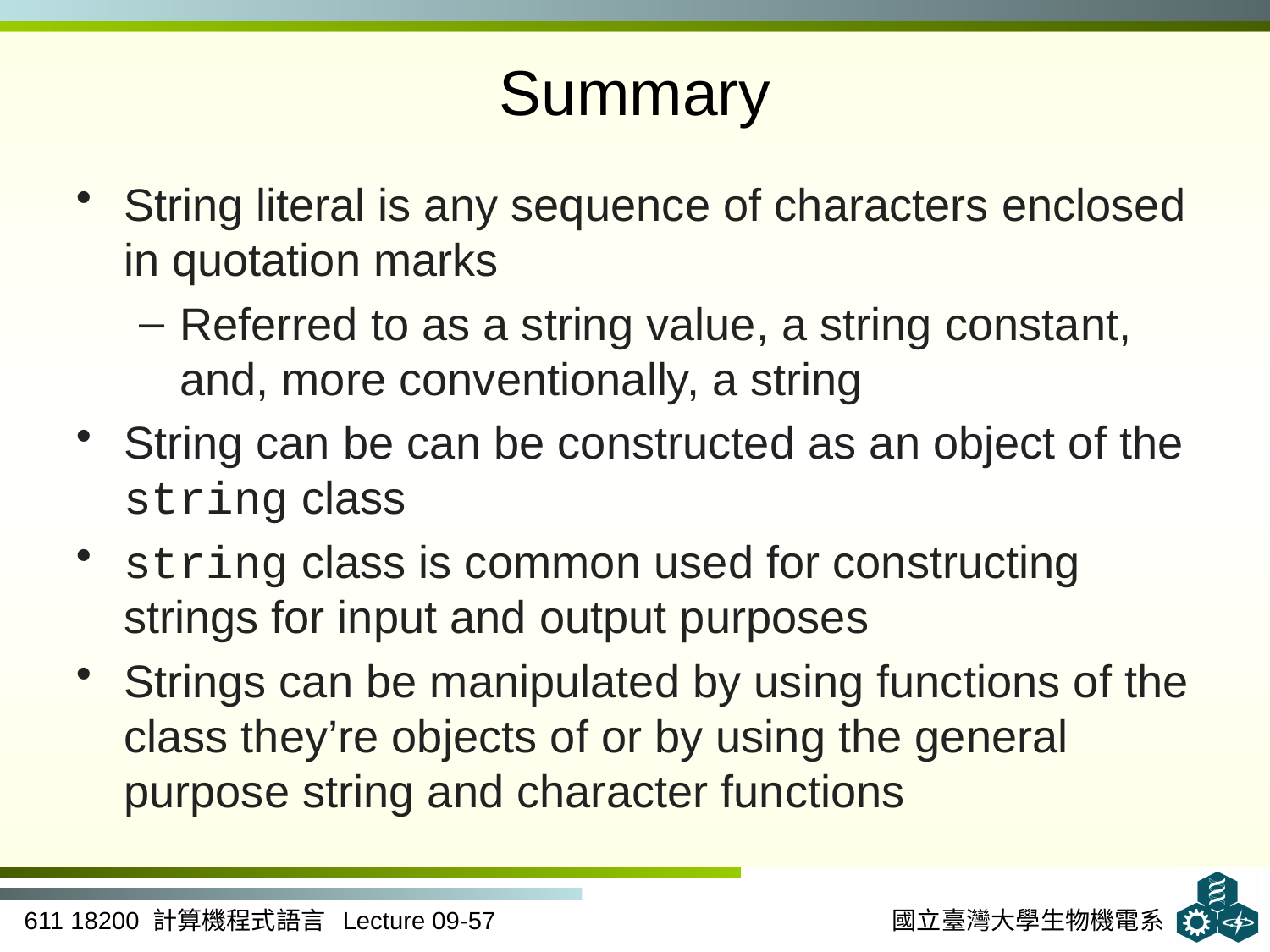

# Summary
String literal is any sequence of characters enclosed in quotation marks
Referred to as a string value, a string constant, and, more conventionally, a string
String can be can be constructed as an object of the string class
string class is common used for constructing strings for input and output purposes
Strings can be manipulated by using functions of the class they’re objects of or by using the general purpose string and character functions